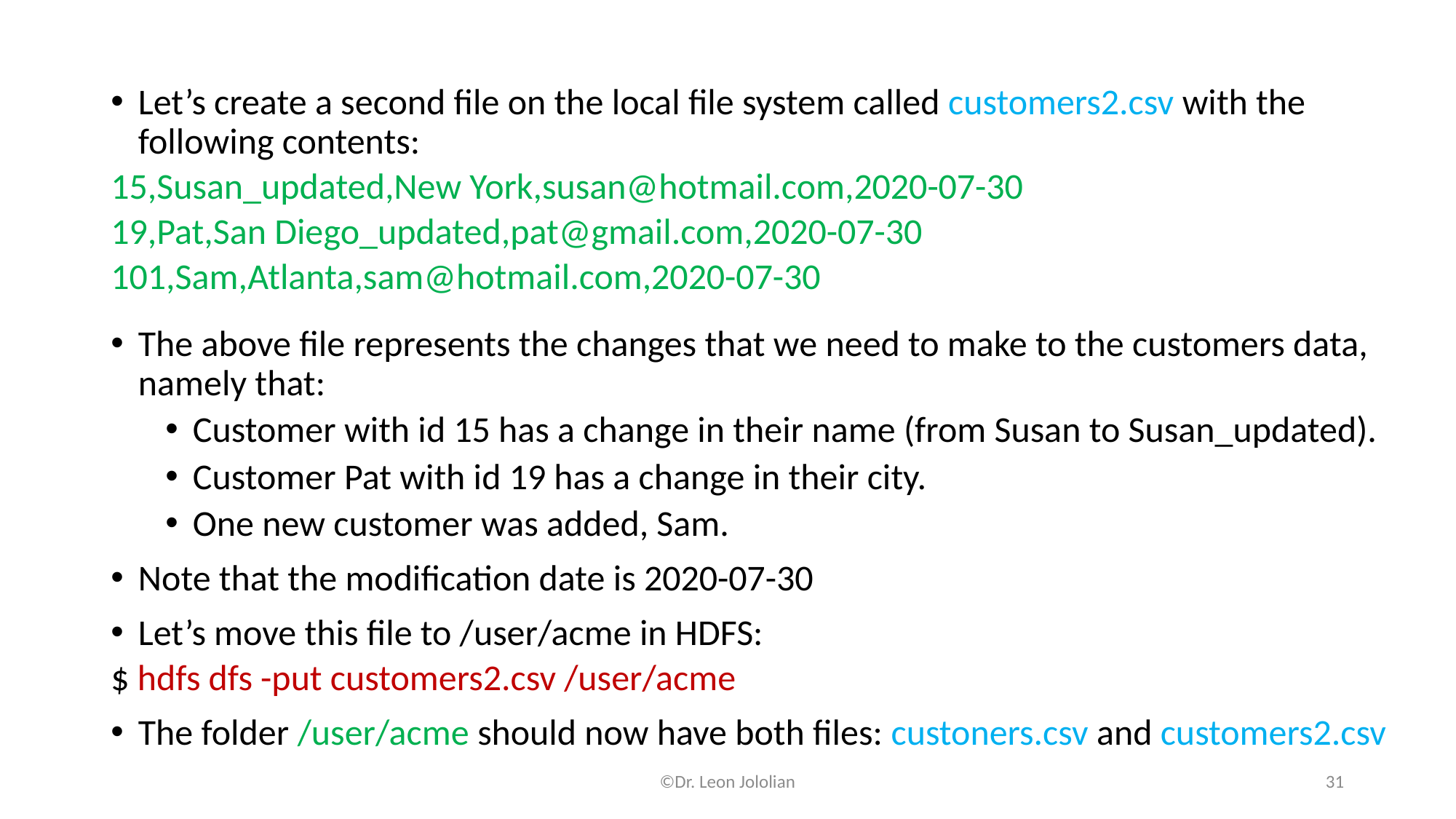

Let’s create a second file on the local file system called customers2.csv with the following contents:
15,Susan_updated,New York,susan@hotmail.com,2020-07-30
19,Pat,San Diego_updated,pat@gmail.com,2020-07-30
101,Sam,Atlanta,sam@hotmail.com,2020-07-30
The above file represents the changes that we need to make to the customers data, namely that:
Customer with id 15 has a change in their name (from Susan to Susan_updated).
Customer Pat with id 19 has a change in their city.
One new customer was added, Sam.
Note that the modification date is 2020-07-30
Let’s move this file to /user/acme in HDFS:
$ hdfs dfs -put customers2.csv /user/acme
The folder /user/acme should now have both files: custoners.csv and customers2.csv
©Dr. Leon Jololian
31